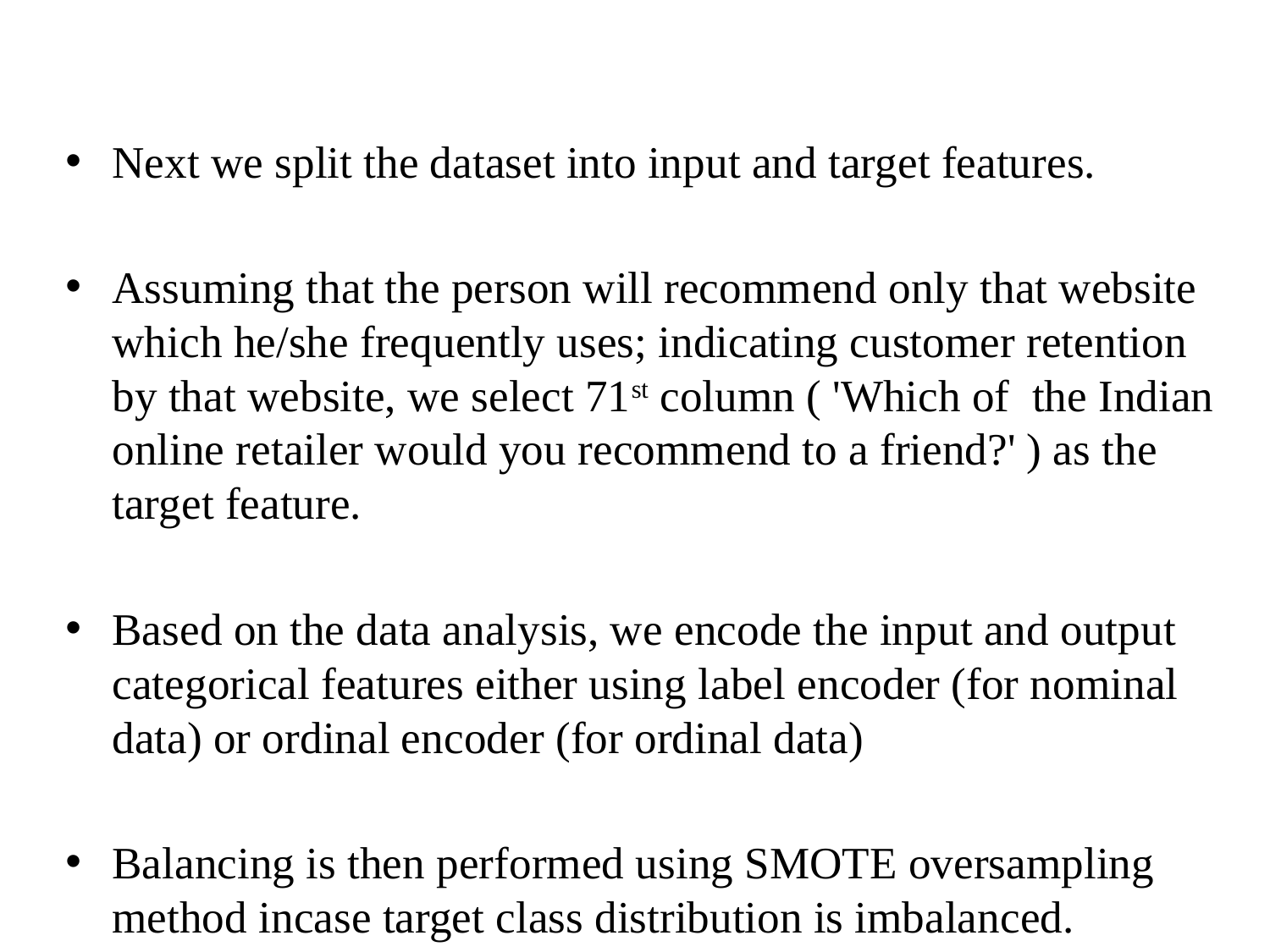

Next we split the dataset into input and target features.

Assuming that the person will recommend only that website which he/she frequently uses; indicating customer retention by that website, we select 71st column ( 'Which of  the Indian online retailer would you recommend to a friend?' ) as the target feature.

Based on the data analysis, we encode the input and output categorical features either using label encoder (for nominal data) or ordinal encoder (for ordinal data)

Balancing is then performed using SMOTE oversampling method incase target class distribution is imbalanced.